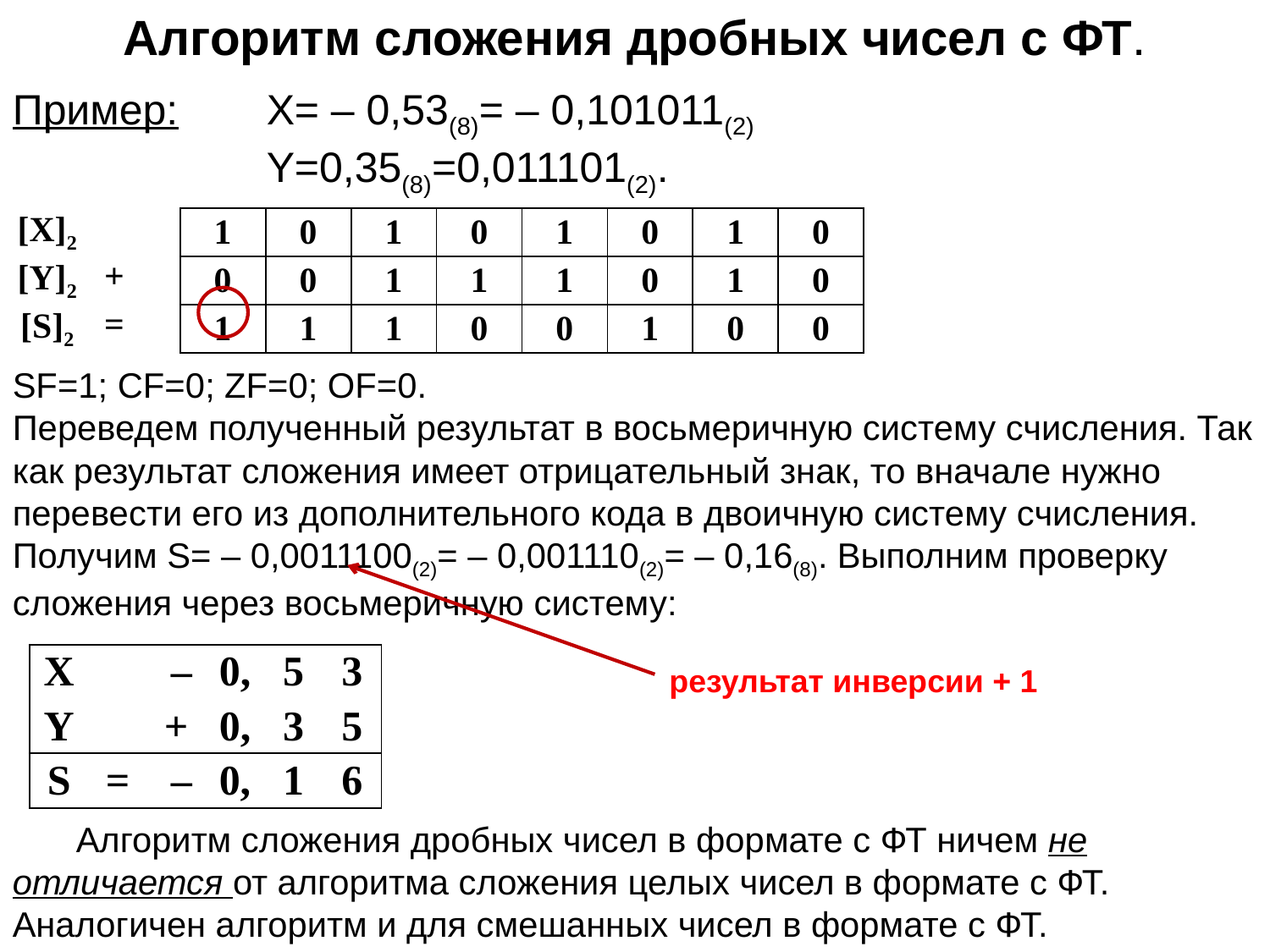

Алгоритм сложения дробных чисел с ФТ.

Пример: 	X= – 0,53(8)= – 0,101011(2)
		Y=0,35(8)=0,011101(2).
| [X]2 |  | 1 | 0 | 1 | 0 | 1 | 0 | 1 | 0 |
| --- | --- | --- | --- | --- | --- | --- | --- | --- | --- |
| [Y]2 | + | 0 | 0 | 1 | 1 | 1 | 0 | 1 | 0 |
| [S]2 | = | 1 | 1 | 1 | 0 | 0 | 1 | 0 | 0 |

SF=1; СF=0; ZF=0; OF=0.
Переведем полученный результат в восьмеричную систему счисления. Так как результат сложения имеет отрицательный знак, то вначале нужно перевести его из дополнительного кода в двоичную систему счисления. Получим S= – 0,0011100(2)= – 0,001110(2)= – 0,16(8). Выполним проверку сложения через восьмеричную систему:
| X |  | – | 0, | 5 | 3 |
| --- | --- | --- | --- | --- | --- |
| Y |  | + | 0, | 3 | 5 |
| S | = | – | 0, | 1 | 6 |
результат инверсии + 1
Алгоритм сложения дробных чисел в формате с ФТ ничем не отличается от алгоритма сложения целых чисел в формате с ФТ. Аналогичен алгоритм и для смешанных чисел в формате с ФТ.